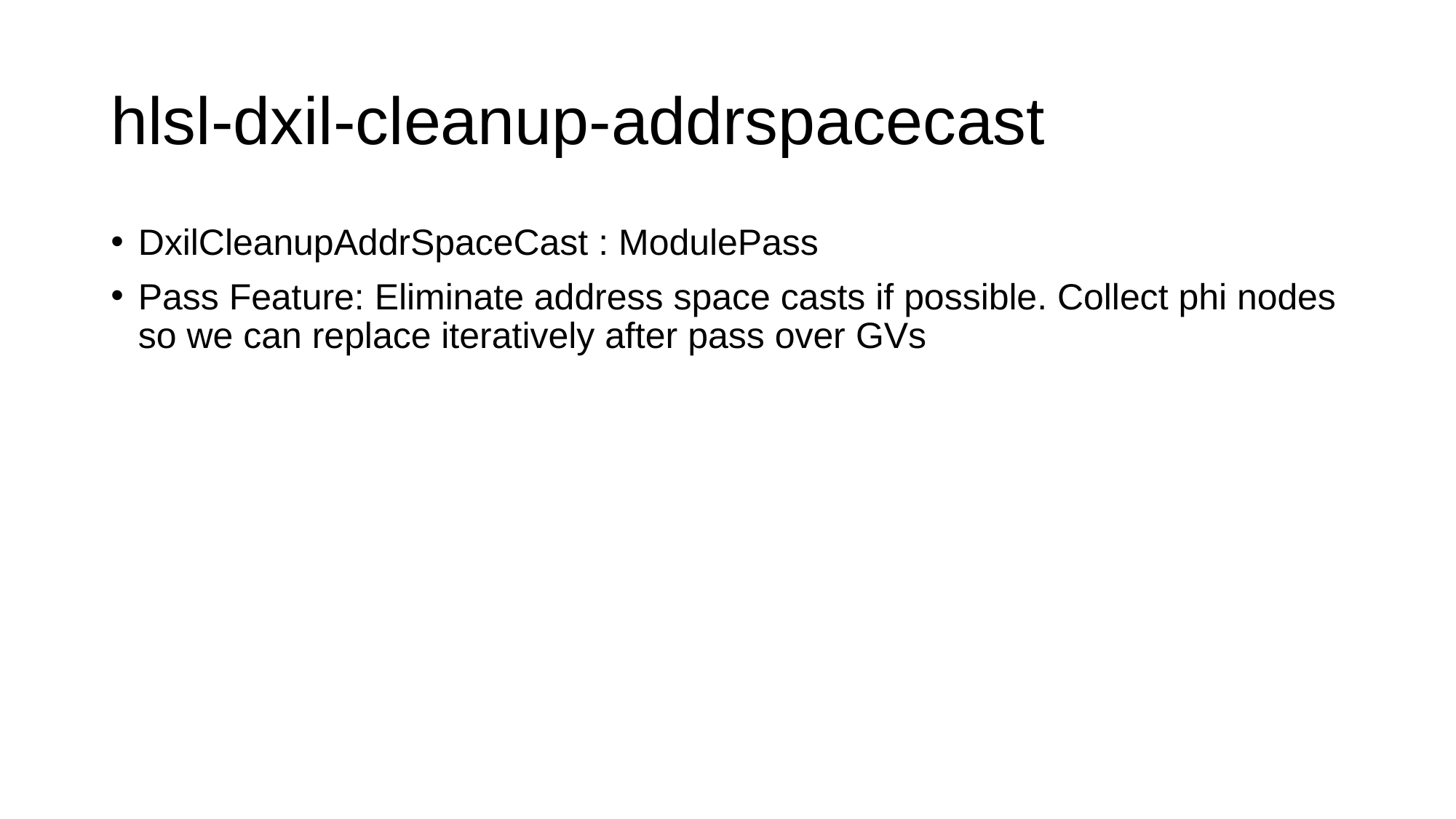

# hlsl-dxil-cleanup-addrspacecast
DxilCleanupAddrSpaceCast : ModulePass
Pass Feature: Eliminate address space casts if possible. Collect phi nodes so we can replace iteratively after pass over GVs